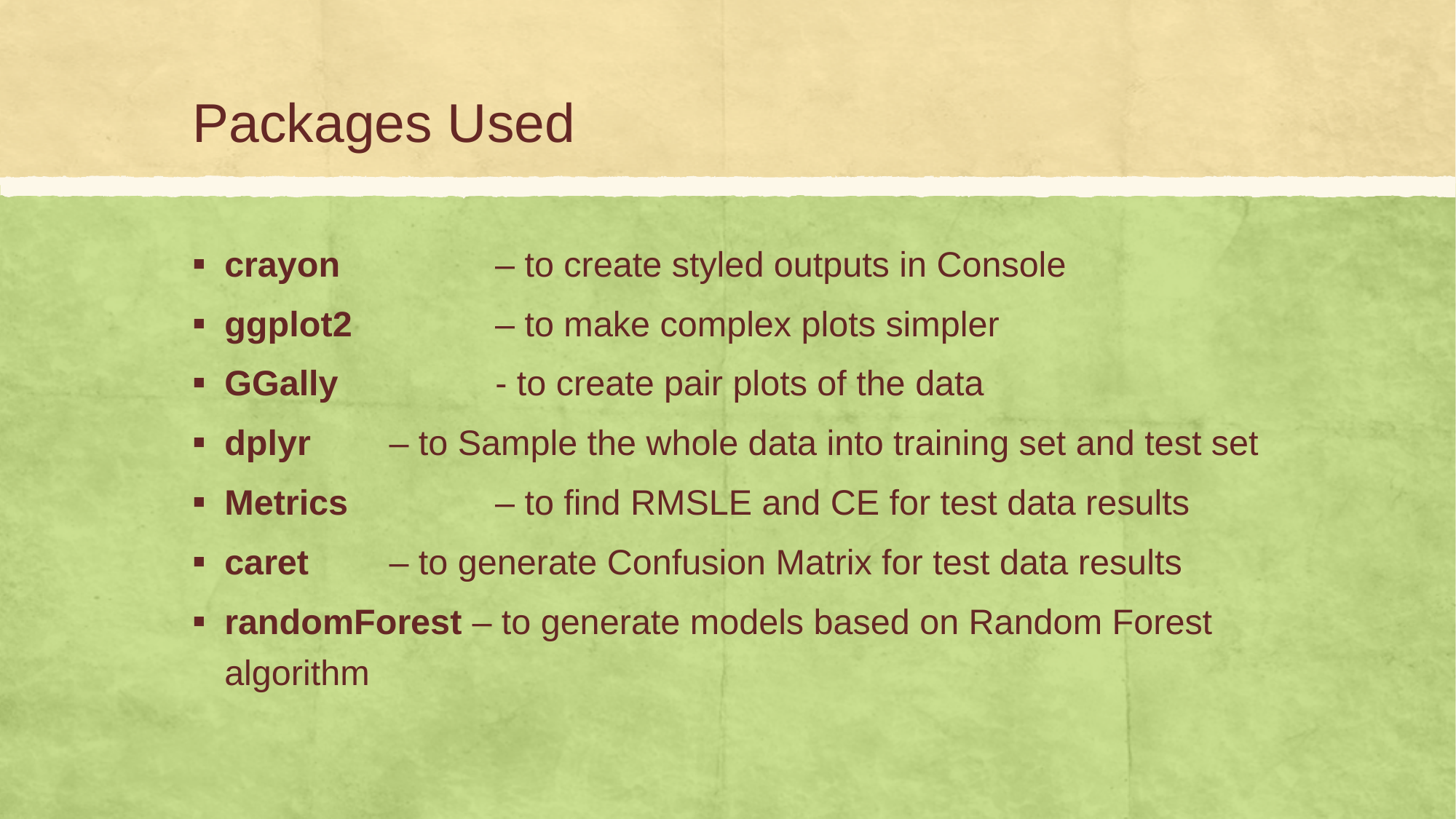

# Packages Used
crayon 	      – to create styled outputs in Console
ggplot2 	      – to make complex plots simpler
GGally	      - to create pair plots of the data
dplyr 	      – to Sample the whole data into training set and test set
Metrics 	      – to find RMSLE and CE for test data results
caret 	      – to generate Confusion Matrix for test data results
randomForest – to generate models based on Random Forest algorithm